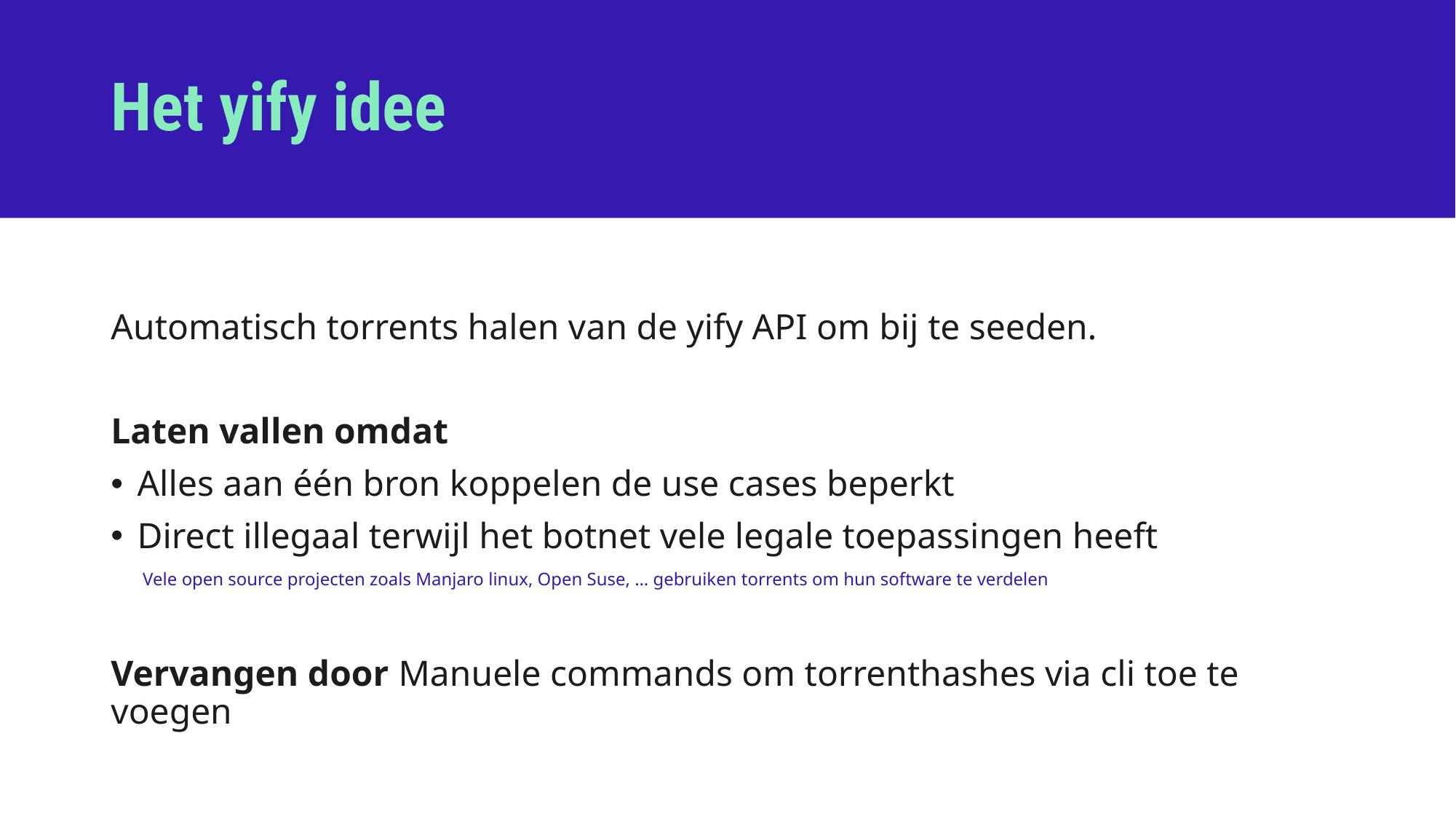

# Het yify idee
Automatisch torrents halen van de yify API om bij te seeden.

Laten vallen omdat
Alles aan één bron koppelen de use cases beperkt
Direct illegaal terwijl het botnet vele legale toepassingen heeft
       Vele open source projecten zoals Manjaro linux, Open Suse, … gebruiken torrents om hun software te verdelen

Vervangen door Manuele commands om torrenthashes via cli toe te voegen